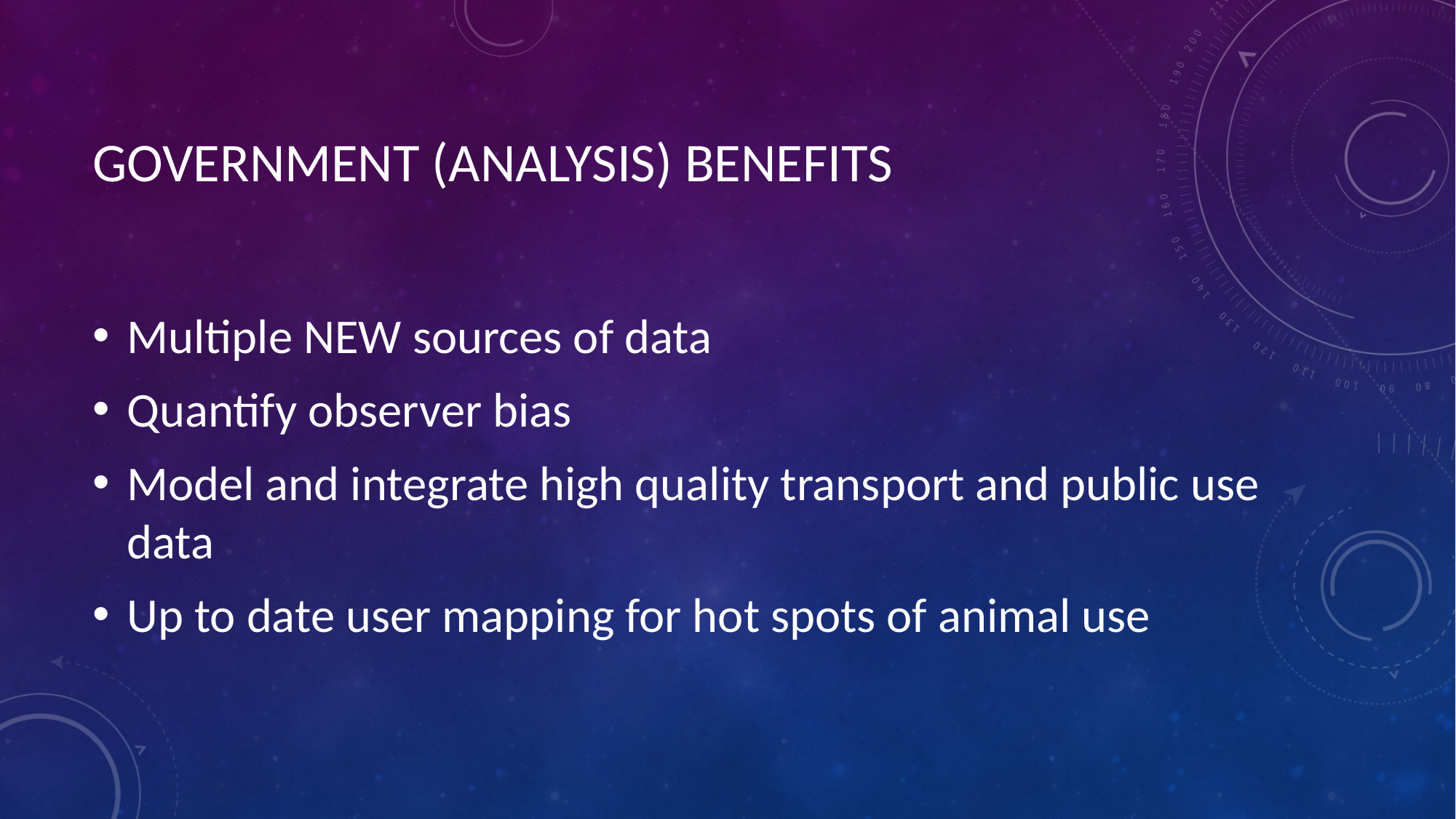

# Government (Analysis) Benefits
Multiple NEW sources of data
Quantify observer bias
Model and integrate high quality transport and public use data
Up to date user mapping for hot spots of animal use